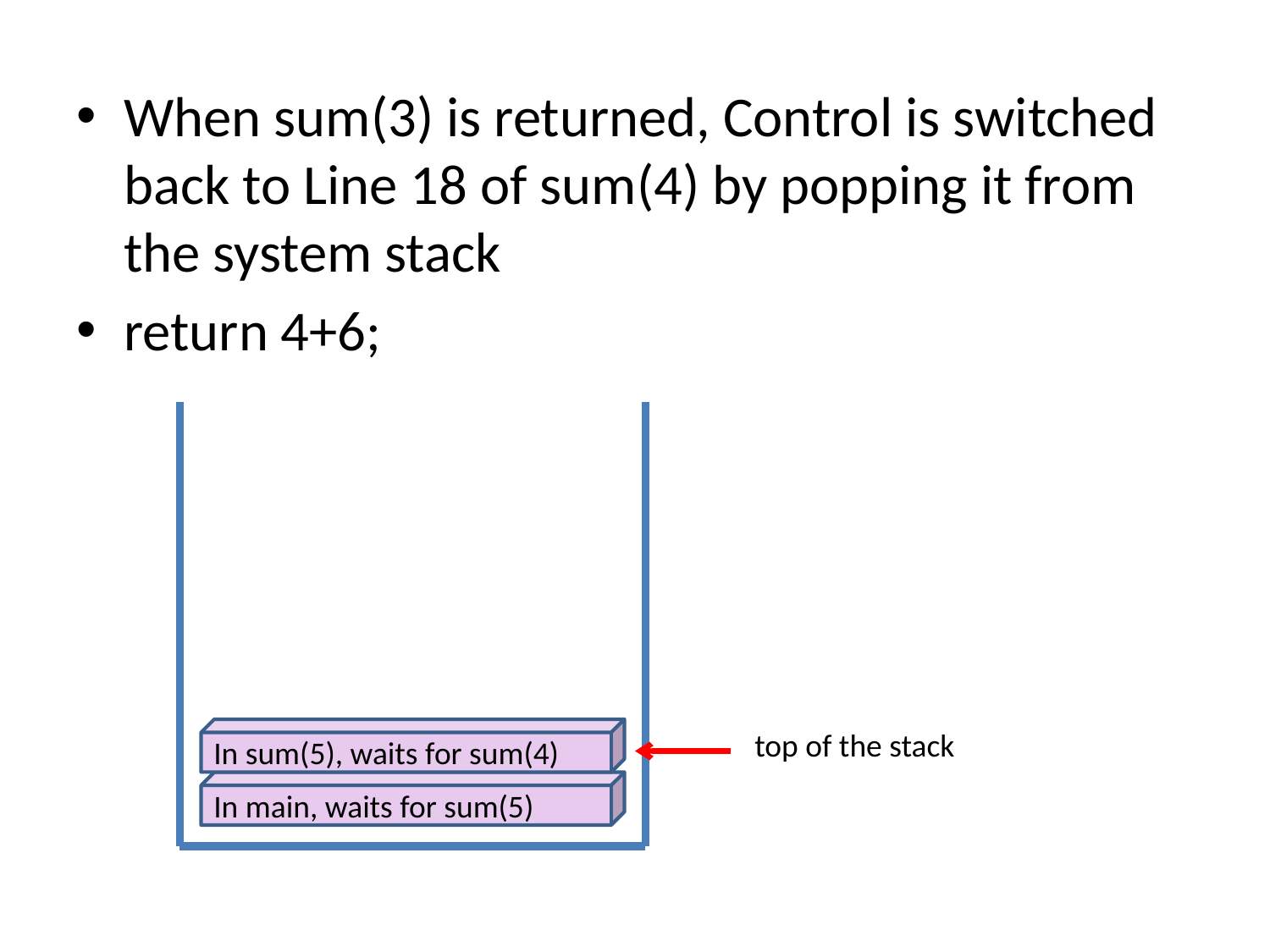

When sum(3) is returned, Control is switched back to Line 18 of sum(4) by popping it from the system stack
return 4+6;
In sum(5), waits for sum(4)
In main, waits for sum(5)
top of the stack